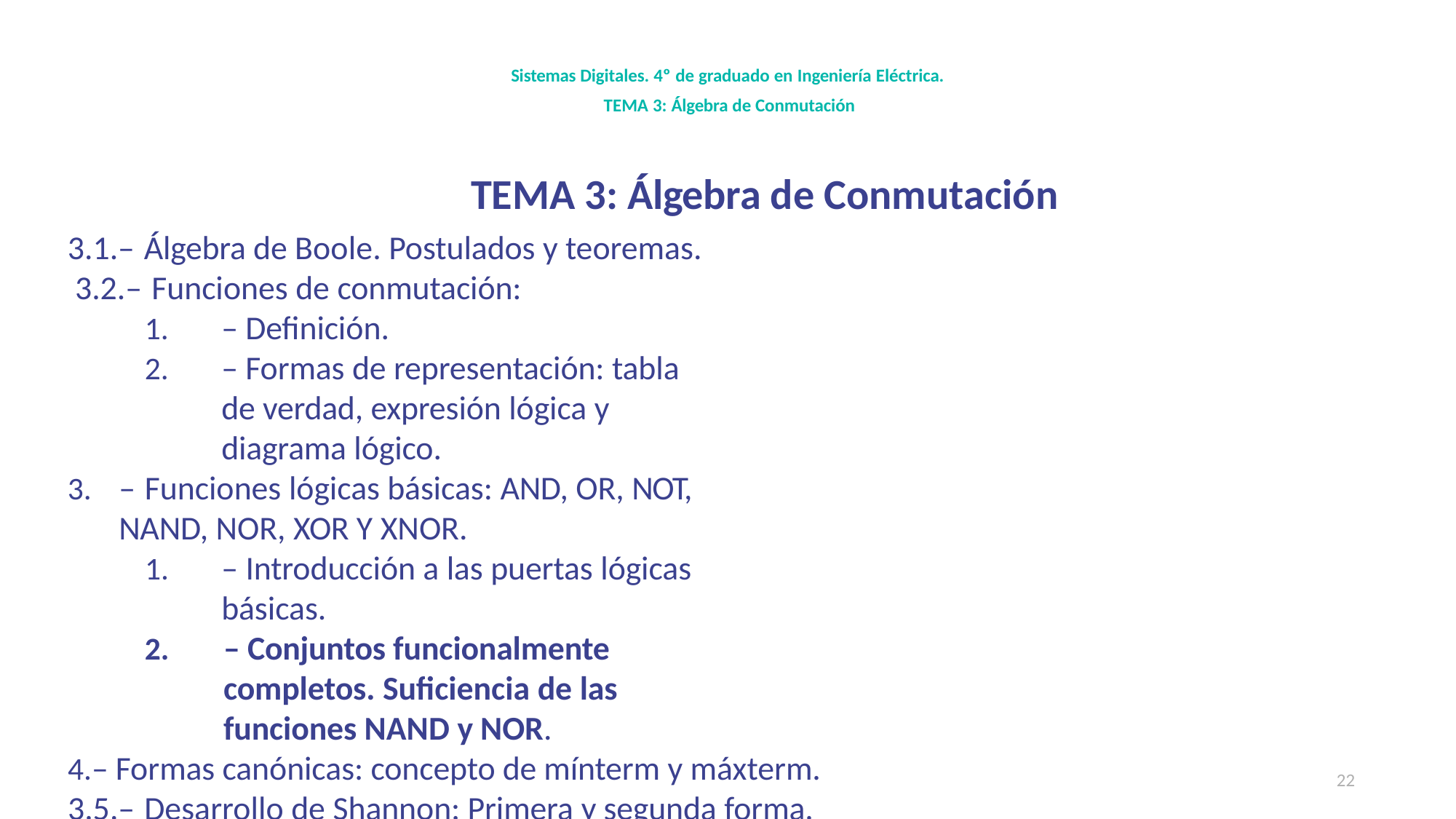

Sistemas Digitales. 4º de graduado en Ingeniería Eléctrica.
TEMA 3: Álgebra de Conmutación
TEMA 3: Álgebra de Conmutación
3.1.– Álgebra de Boole. Postulados y teoremas.  3.2.– Funciones de conmutación:
– Definición.
– Formas de representación: tabla de verdad, expresión lógica y diagrama lógico.
– Funciones lógicas básicas: AND, OR, NOT, NAND, NOR, XOR Y XNOR.
– Introducción a las puertas lógicas básicas.
– Conjuntos funcionalmente completos. Suficiencia de las funciones NAND y NOR.
– Formas canónicas: concepto de mínterm y máxterm.  3.5.– Desarrollo de Shannon: Primera y segunda forma.
3.6.– Fundamentos de la simplificación de funciones. Adyacencias.  3.7.– Funciones incompletamente especificadas.
3.8.– Método de simplificación de Karnaugh.
22